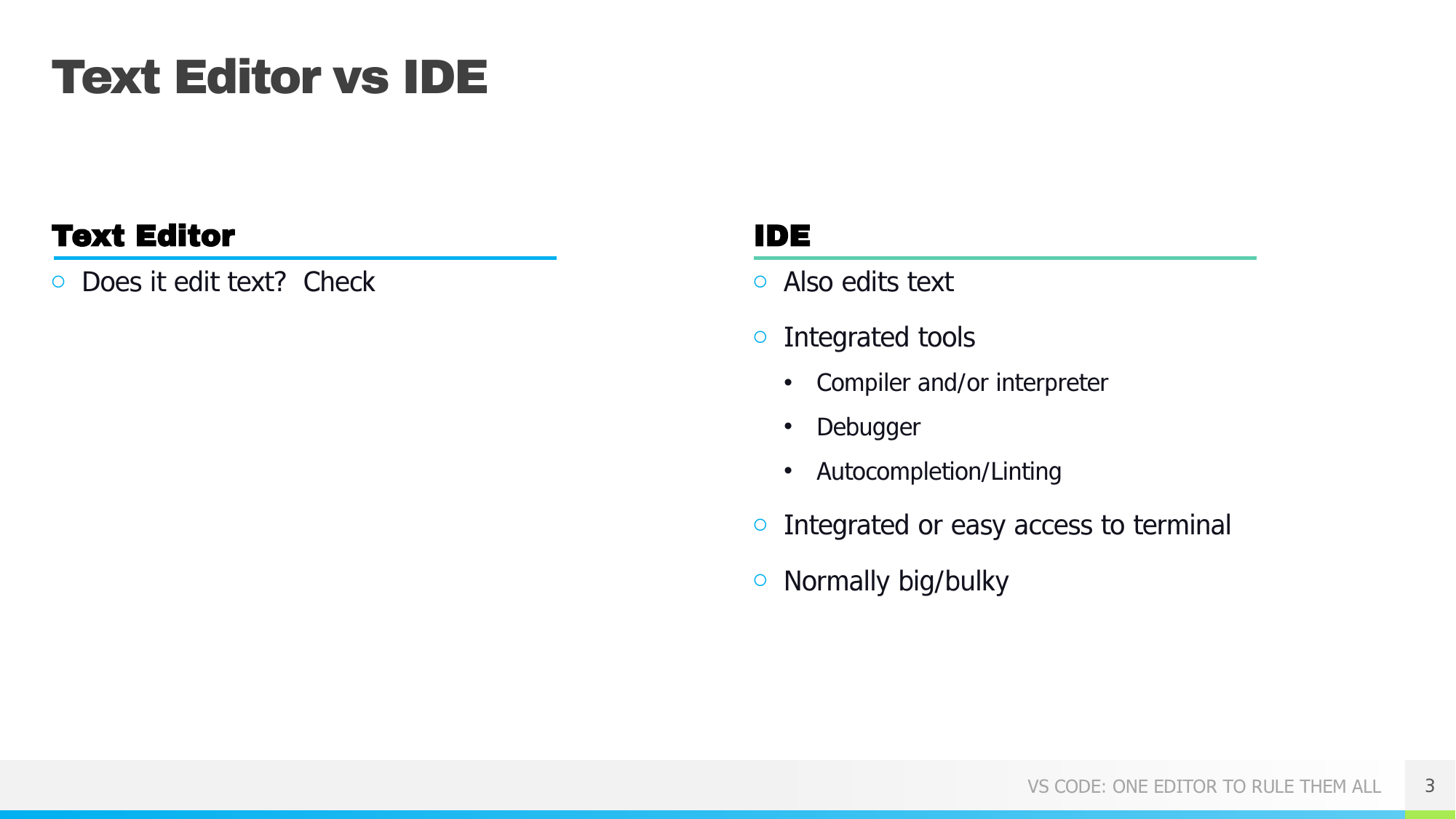

# Text Editor vs IDE
Text Editor
IDE
Does it edit text?  Check

Also edits text
Integrated tools
Compiler and/or interpreter
Debugger
Autocompletion/Linting
Integrated or easy access to terminal
Normally big/bulky

3